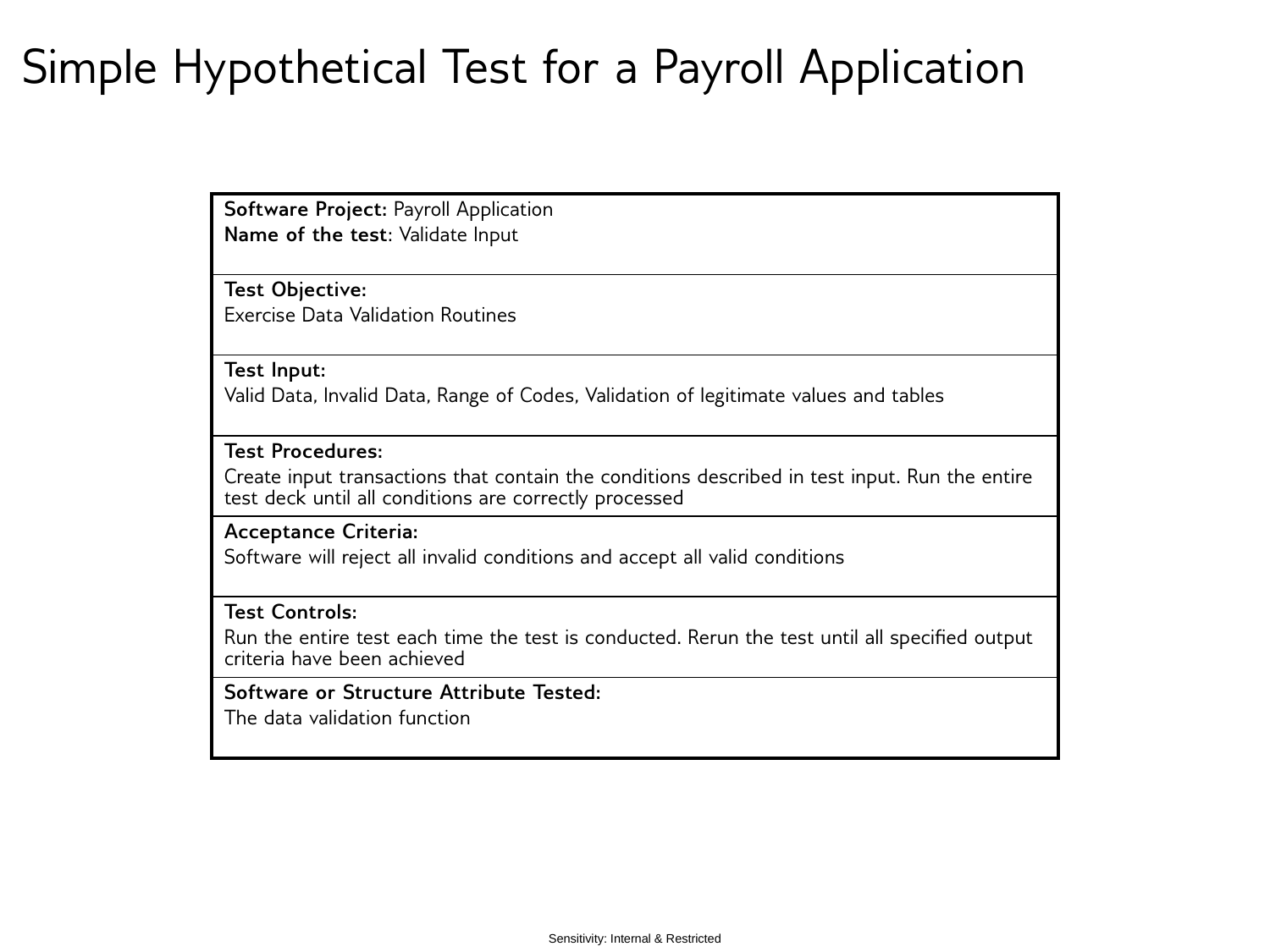

Simple Hypothetical Test for a Payroll Application
| Software Project: Payroll Application Name of the test: Validate Input |
| --- |
| Test Objective: Exercise Data Validation Routines |
| Test Input: Valid Data, Invalid Data, Range of Codes, Validation of legitimate values and tables |
| Test Procedures: Create input transactions that contain the conditions described in test input. Run the entire test deck until all conditions are correctly processed |
| Acceptance Criteria: Software will reject all invalid conditions and accept all valid conditions |
| Test Controls: Run the entire test each time the test is conducted. Rerun the test until all specified output criteria have been achieved |
| Software or Structure Attribute Tested: The data validation function |